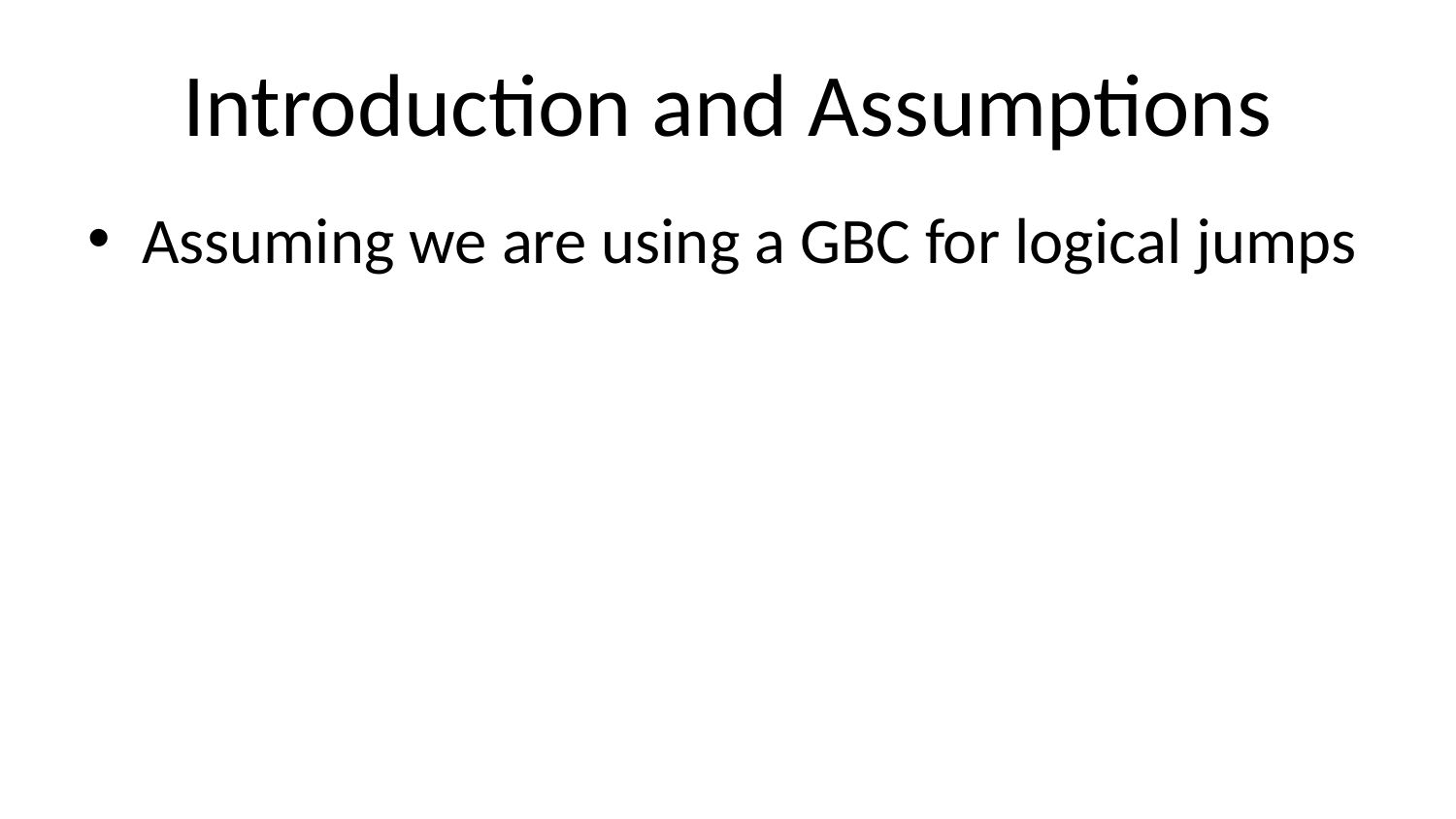

# Introduction and Assumptions
Assuming we are using a GBC for logical jumps